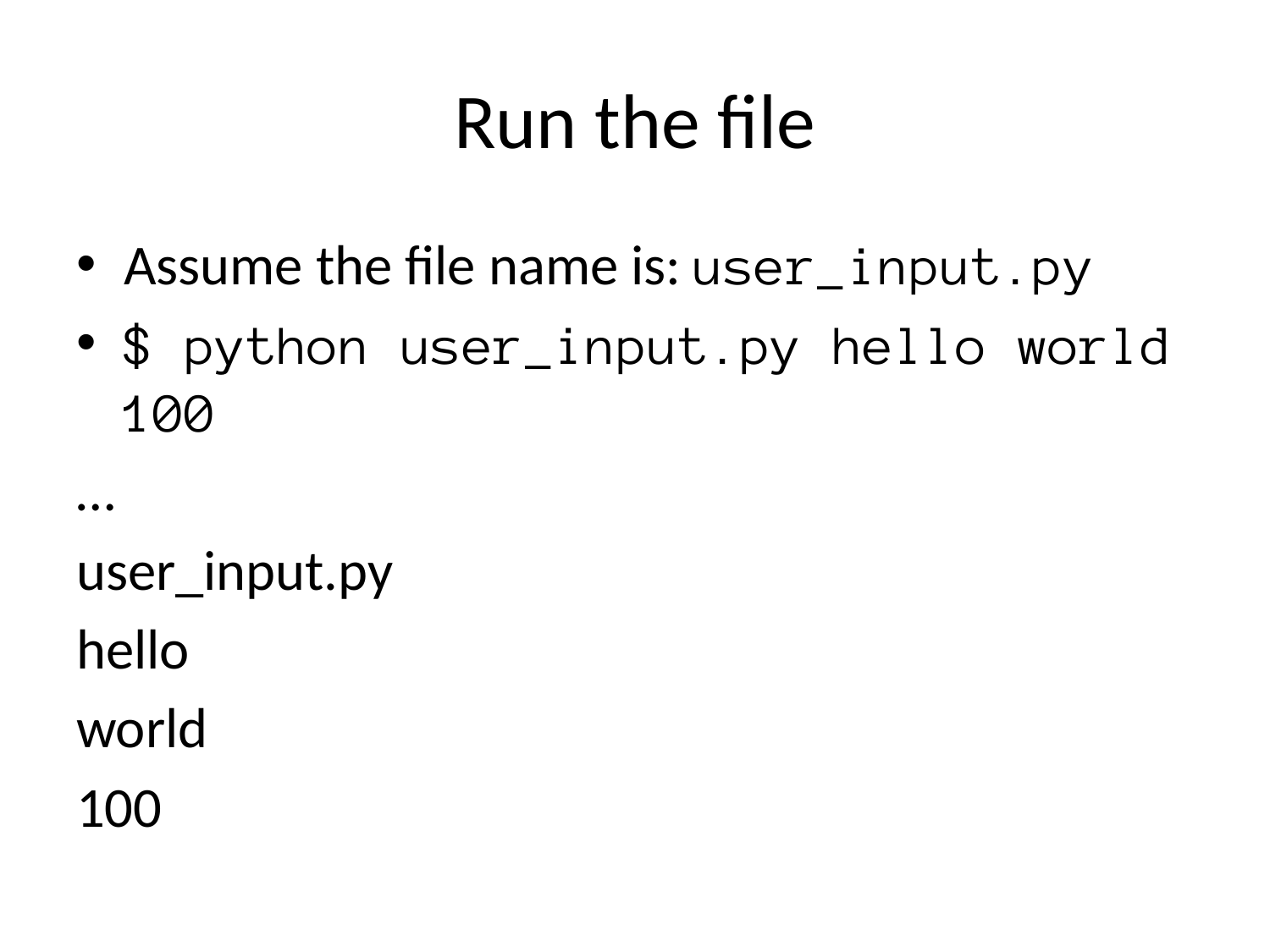

# Run the file
Assume the file name is: user_input.py
$ python user_input.py hello world 100
…
user_input.py
hello
world
100